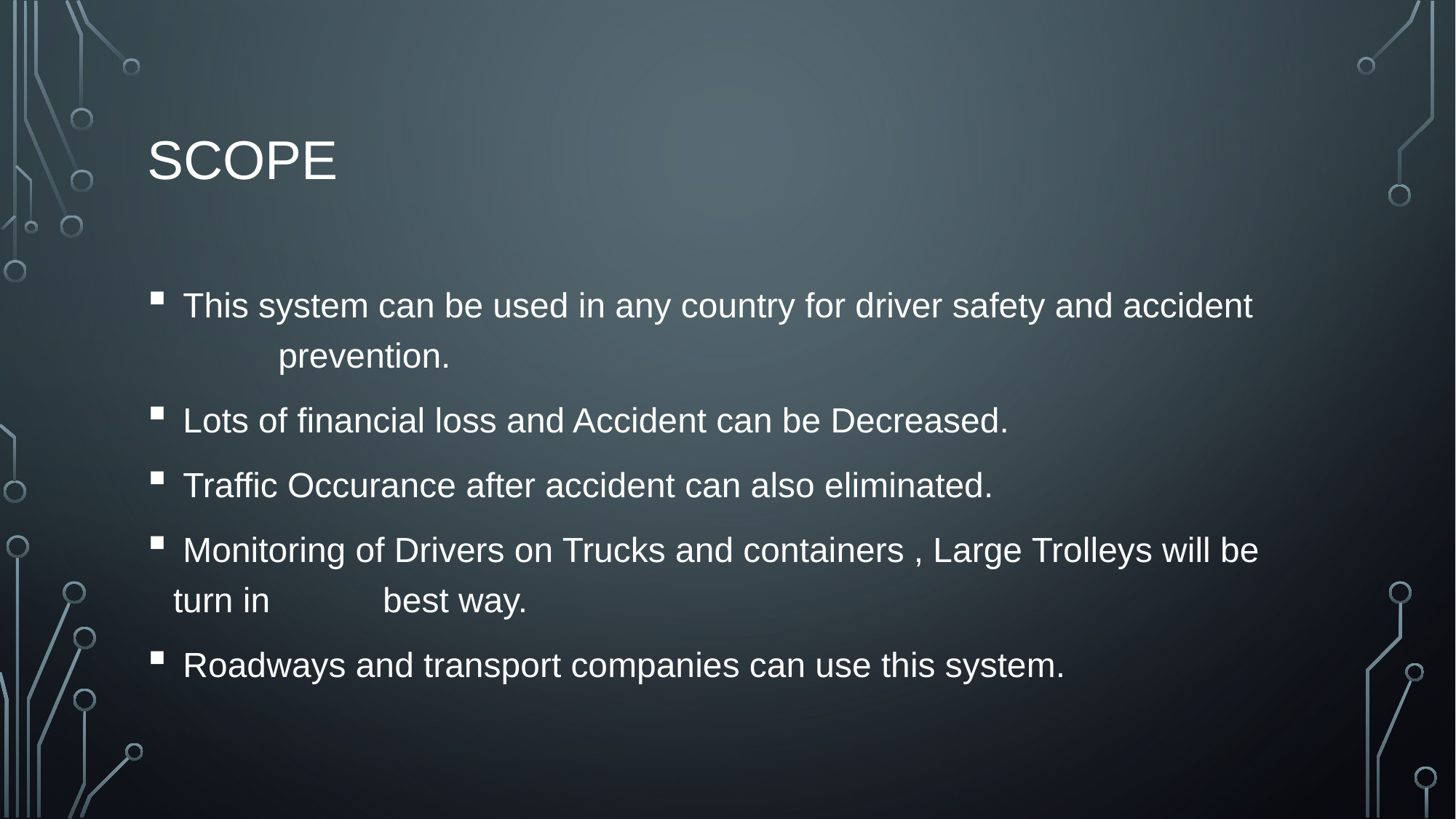

# scope
 This system can be used in any country for driver safety and accident 	prevention.
 Lots of financial loss and Accident can be Decreased.
 Traffic Occurance after accident can also eliminated.
 Monitoring of Drivers on Trucks and containers , Large Trolleys will be turn in   	best way.
 Roadways and transport companies can use this system.